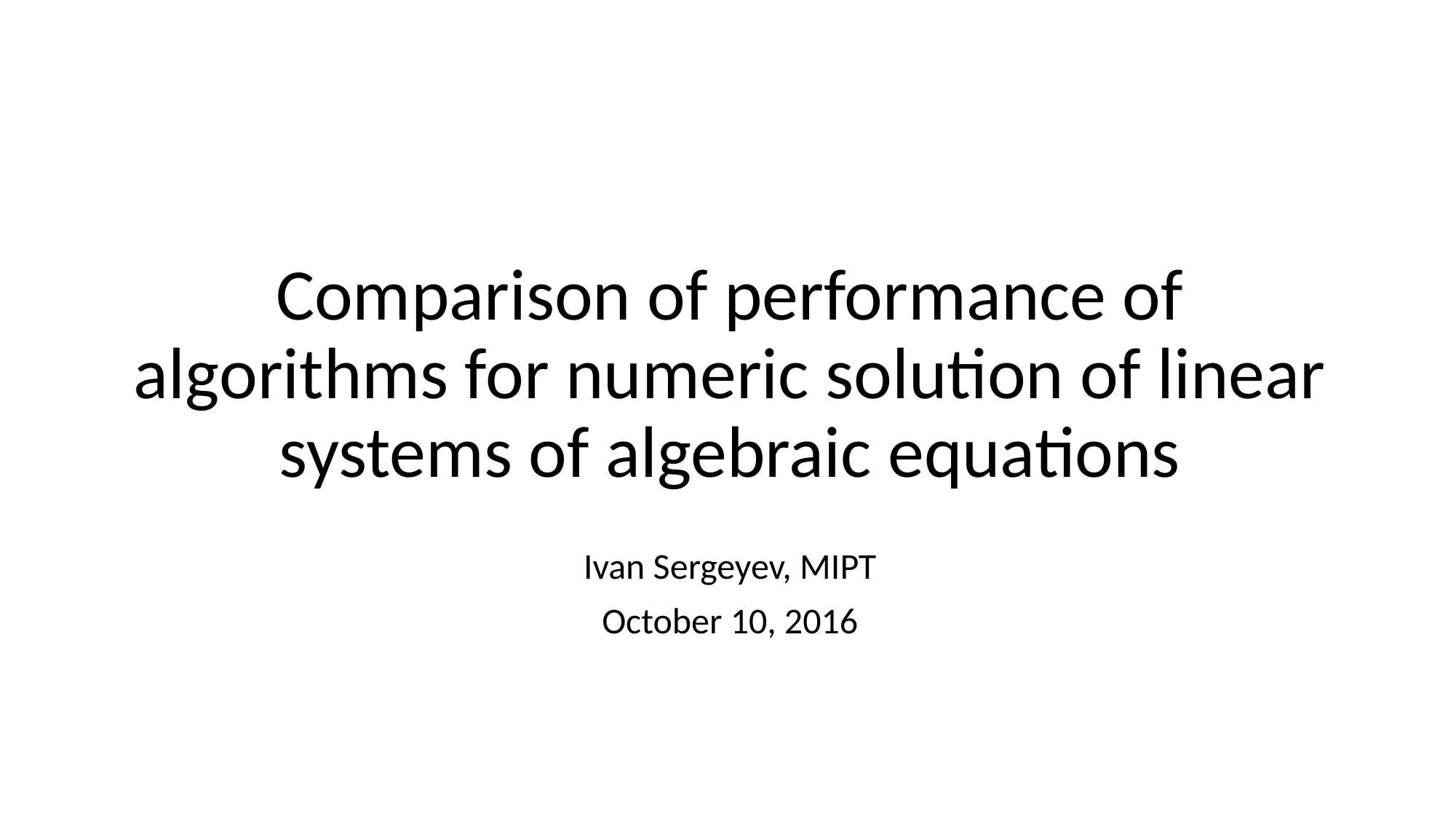

# Comparison of performance of algorithms for numeric solution of linear systems of algebraic equations
Ivan Sergeyev, MIPT
October 10, 2016